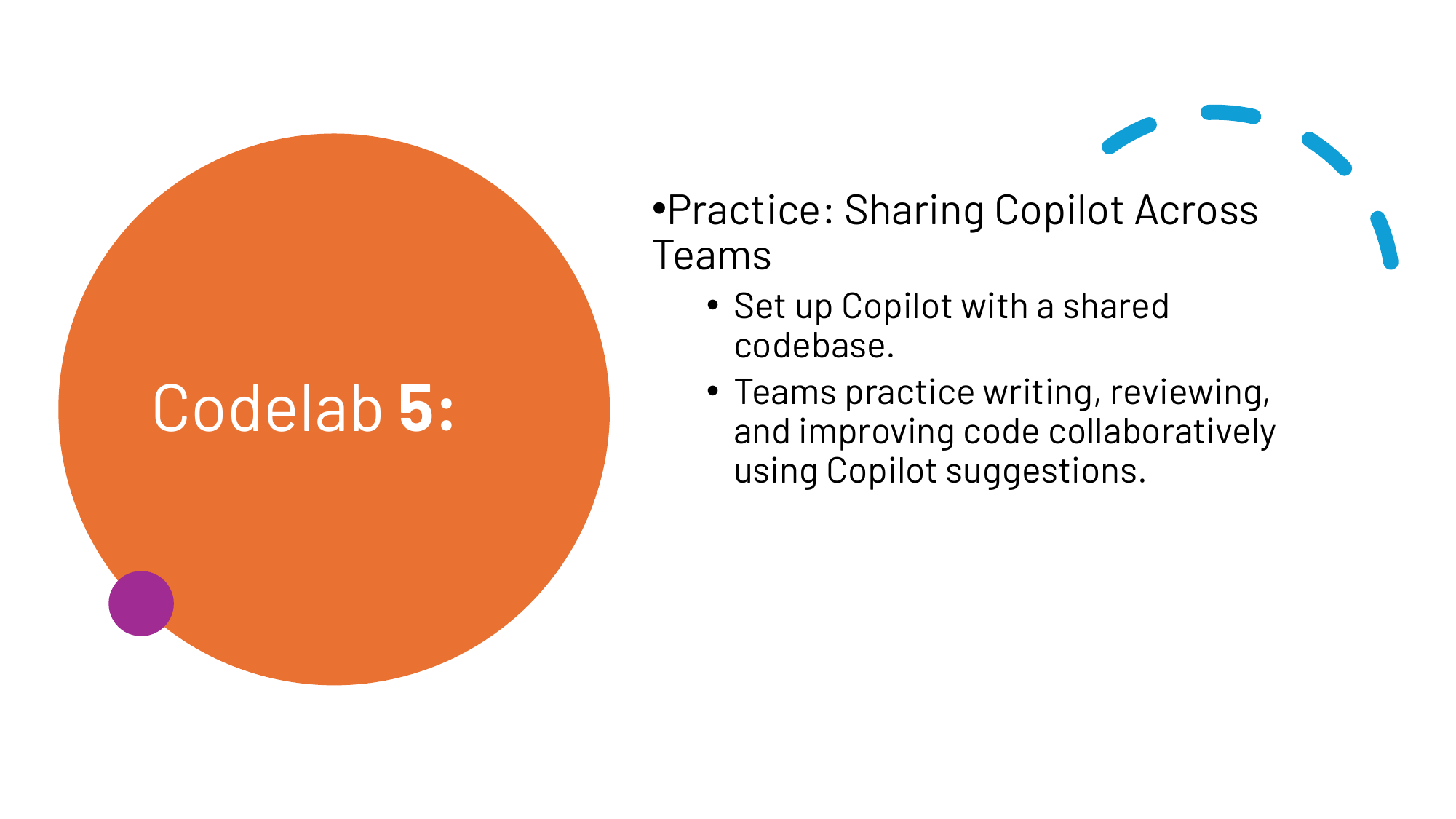

# Codelab 5:
Practice: Sharing Copilot Across Teams
Set up Copilot with a shared codebase.
Teams practice writing, reviewing, and improving code collaboratively using Copilot suggestions.